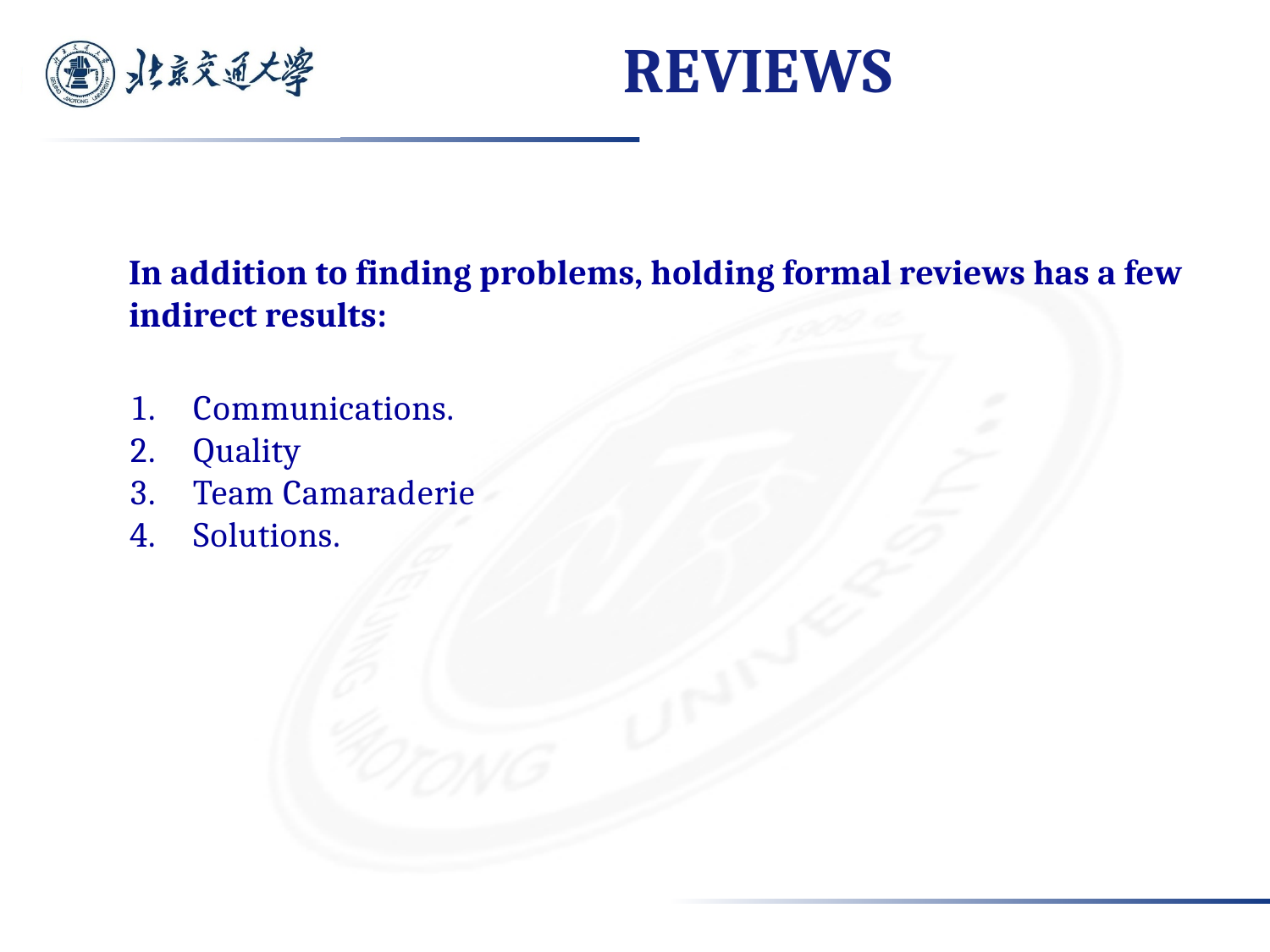

# REVIEWS
In addition to finding problems, holding formal reviews has a few indirect results:

Communications.
Quality
Team Camaraderie
Solutions.